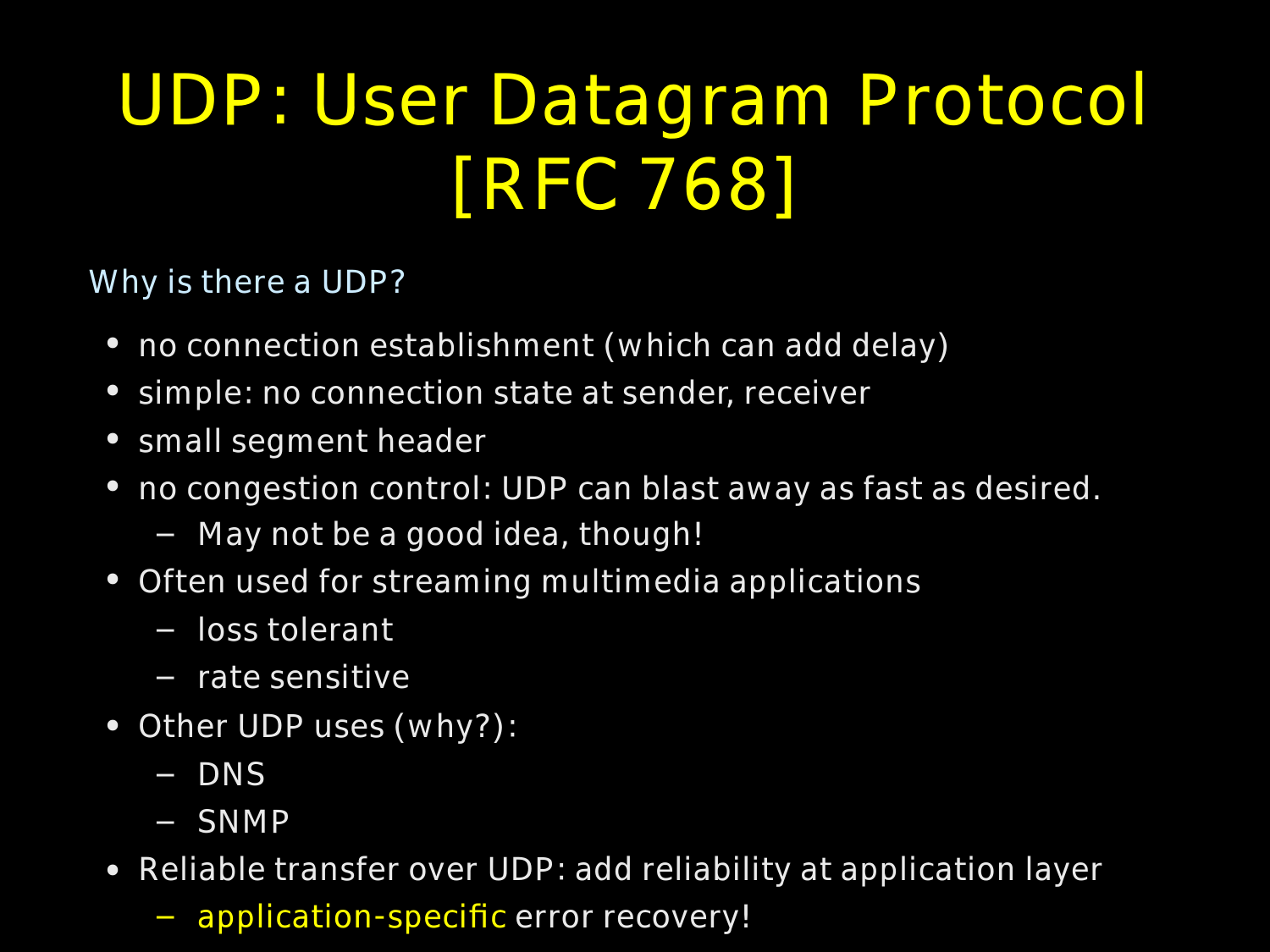

UDP: User Datagram Protocol
		[RFC 768]

Why is there a UDP?
•
•
•
•

•

•

•
no connection establishment (which can add delay)
simple: no connection state at sender, receiver
small segment header
no congestion control: UDP can blast away as fast as desired.
	–   May not be a good idea, though!
Often used for streaming multimedia applications
	–   loss tolerant
	–   rate sensitive
Other UDP uses (why?):
	–   DNS
	–   SNMP
Reliable transfer over UDP: add reliability at application layer
	–   application-specific error recovery!